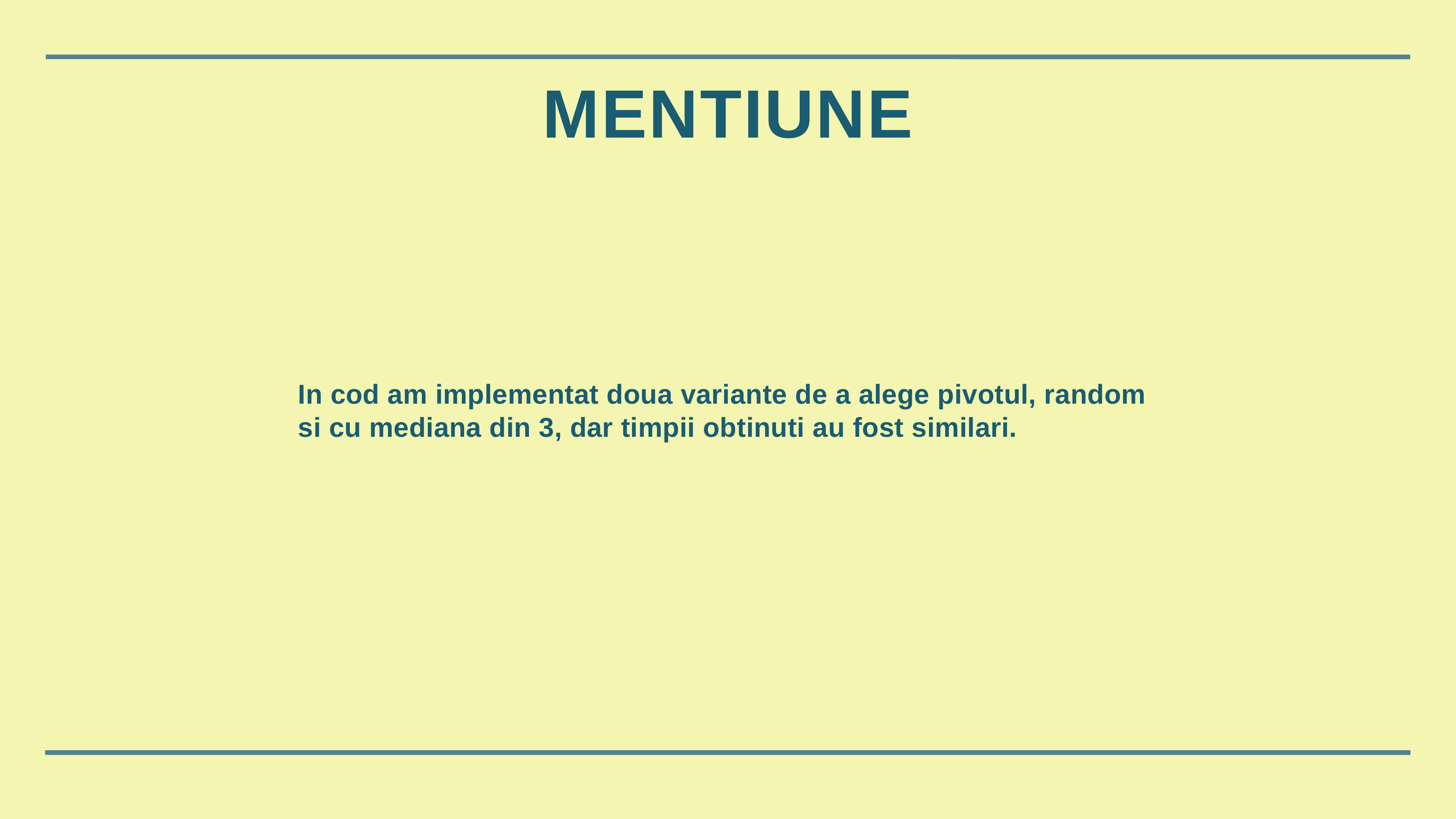

Mentiune
In cod am implementat doua variante de a alege pivotul, random si cu mediana din 3, dar timpii obtinuti au fost similari.